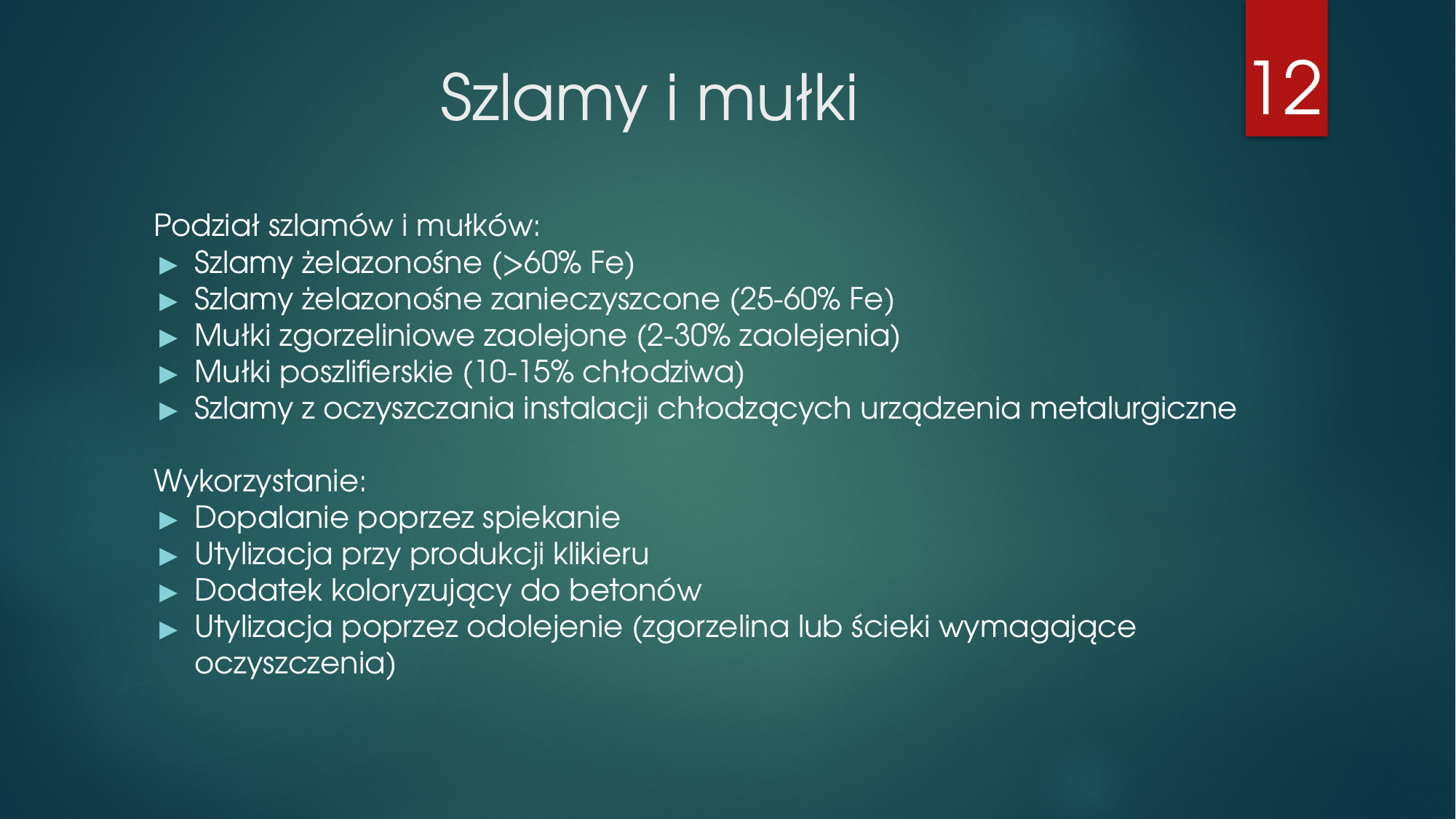

12
# Szlamy i mułki
Podział szlamów i mułków:
Szlamy żelazonośne (>60% Fe)
Szlamy żelazonośne zanieczyszcone (25-60% Fe)
Mułki zgorzeliniowe zaolejone (2-30% zaolejenia)
Mułki poszlifierskie (10-15% chłodziwa)
Szlamy z oczyszczania instalacji chłodzących urządzenia metalurgiczne

Wykorzystanie:
Dopalanie poprzez spiekanie
Utylizacja przy produkcji klikieru
Dodatek koloryzujący do betonów
Utylizacja poprzez odolejenie (zgorzelina lub ścieki wymagające oczyszczenia)